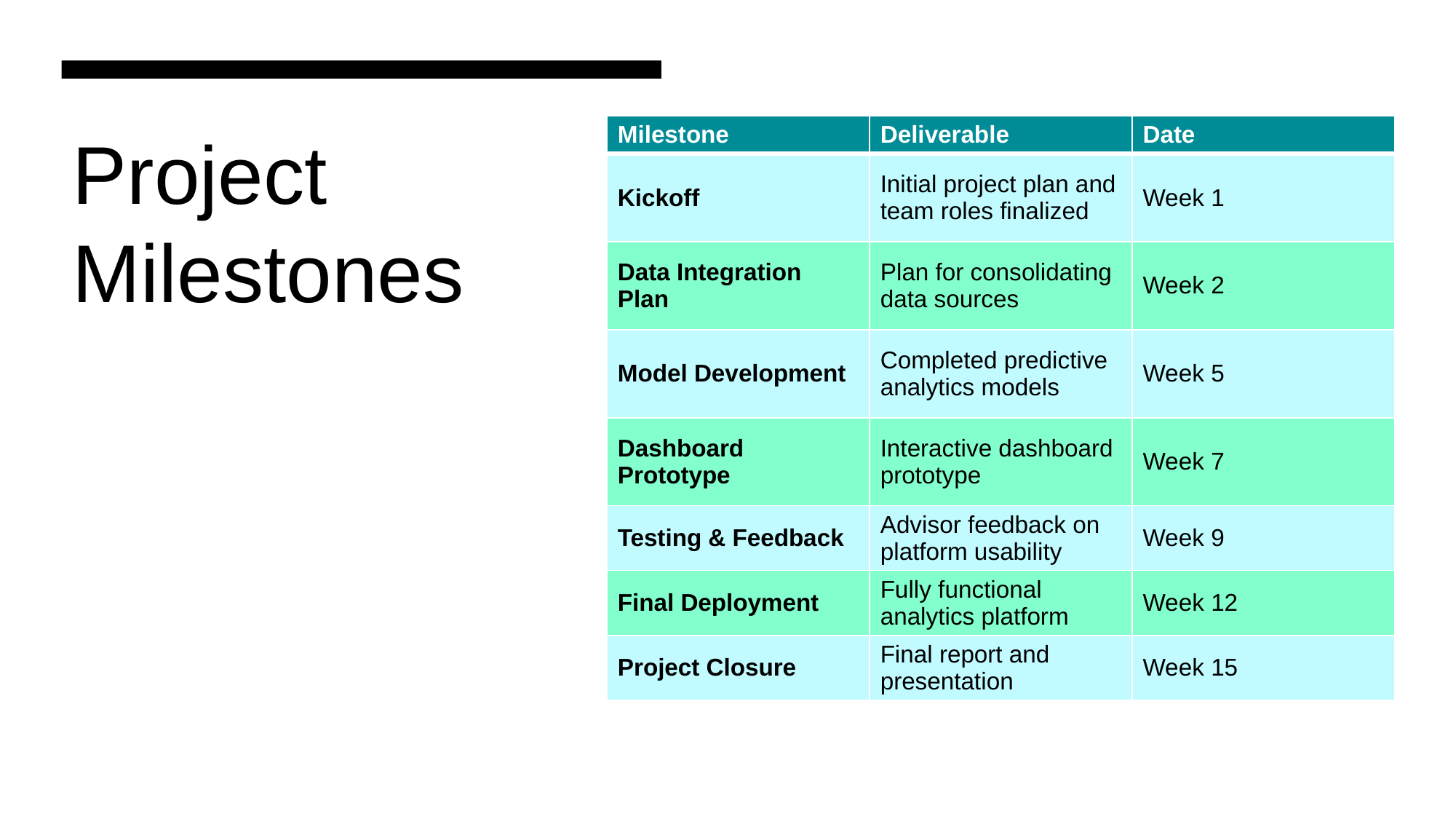

| Milestone | Deliverable | Date |
| --- | --- | --- |
| Kickoff | Initial project plan and team roles finalized | Week 1 |
| Data Integration Plan | Plan for consolidating data sources | Week 2 |
| Model Development | Completed predictive analytics models | Week 5 |
| Dashboard Prototype | Interactive dashboard prototype | Week 7 |
| Testing & Feedback | Advisor feedback on platform usability | Week 9 |
| Final Deployment | Fully functional analytics platform | Week 12 |
| Project Closure | Final report and presentation | Week 15 |
# Project Milestones